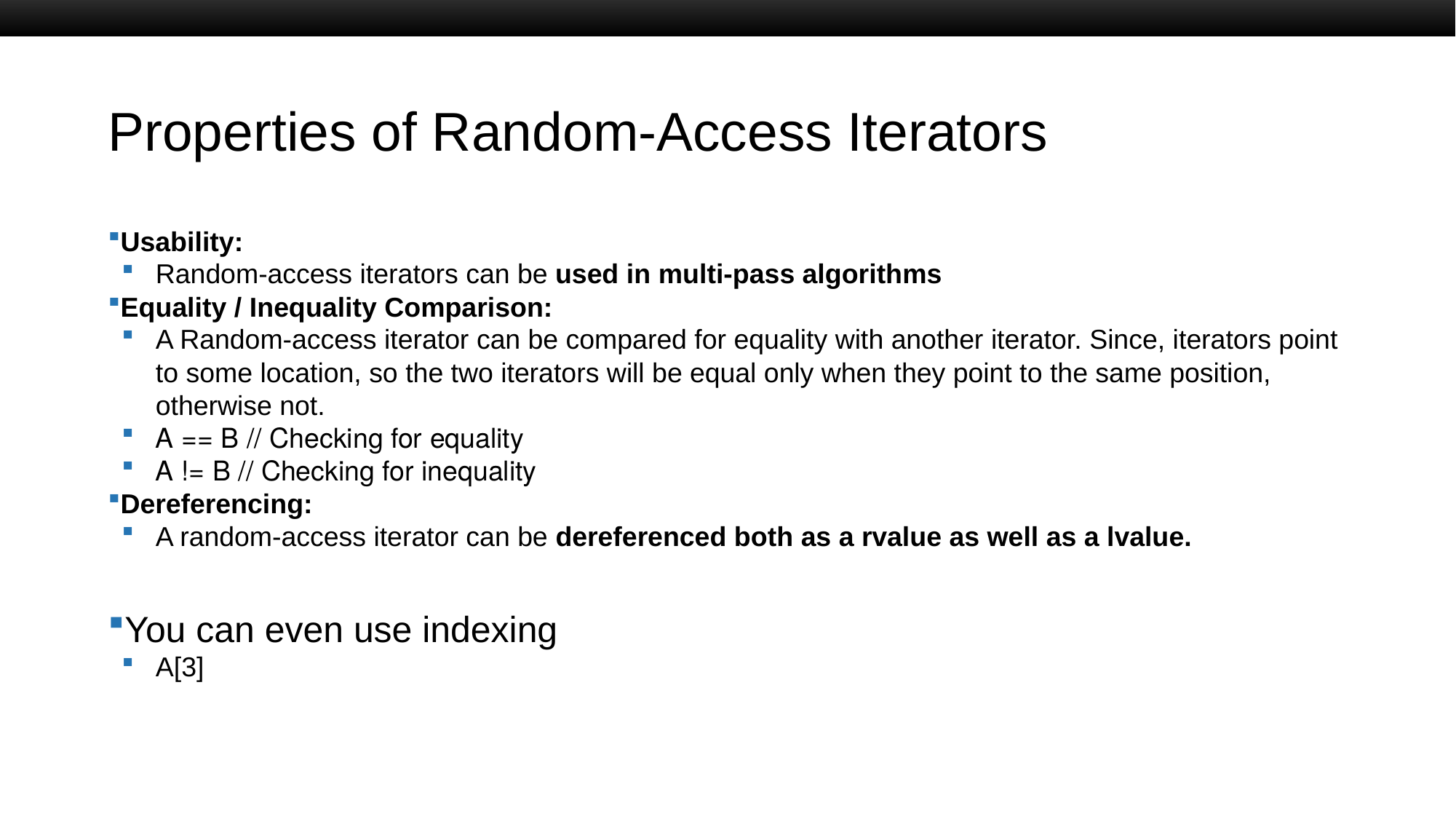

# Properties of Random-Access Iterators
Usability:
Random-access iterators can be used in multi-pass algorithms
Equality / Inequality Comparison:
A Random-access iterator can be compared for equality with another iterator. Since, iterators point to some location, so the two iterators will be equal only when they point to the same position, otherwise not.
A == B // Checking for equality
A != B // Checking for inequality
Dereferencing:
A random-access iterator can be dereferenced both as a rvalue as well as a lvalue.

You can even use indexing
A[3]